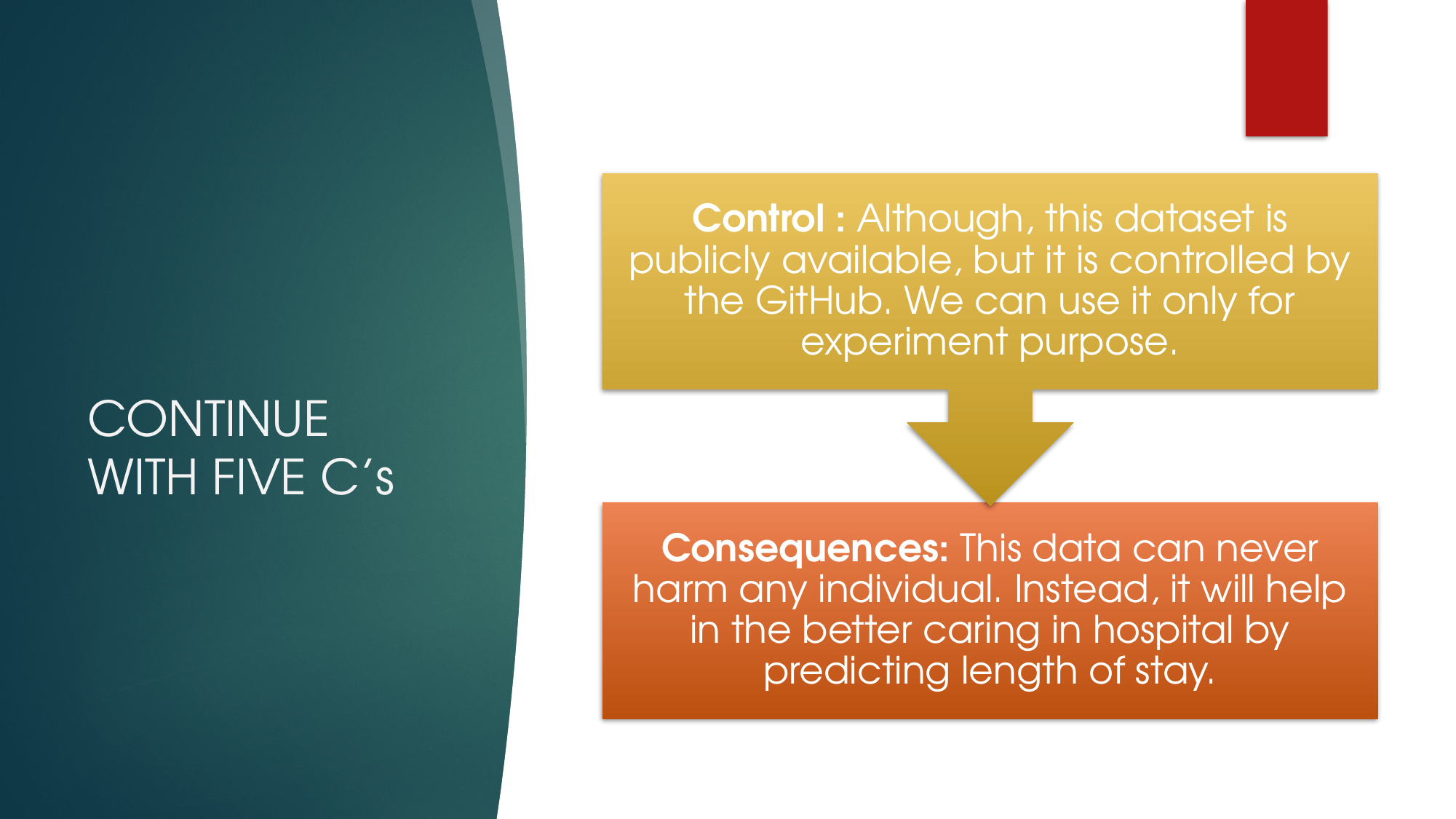

# CONTINUE WITH FIVE C’s
Consequences: This data can never harm any individual. Instead, it will help in the better caring in hospital by predicting length of stay.
Control : Although, this dataset is publicly available, but it is controlled by the GitHub. We can use it only for experiment purpose.